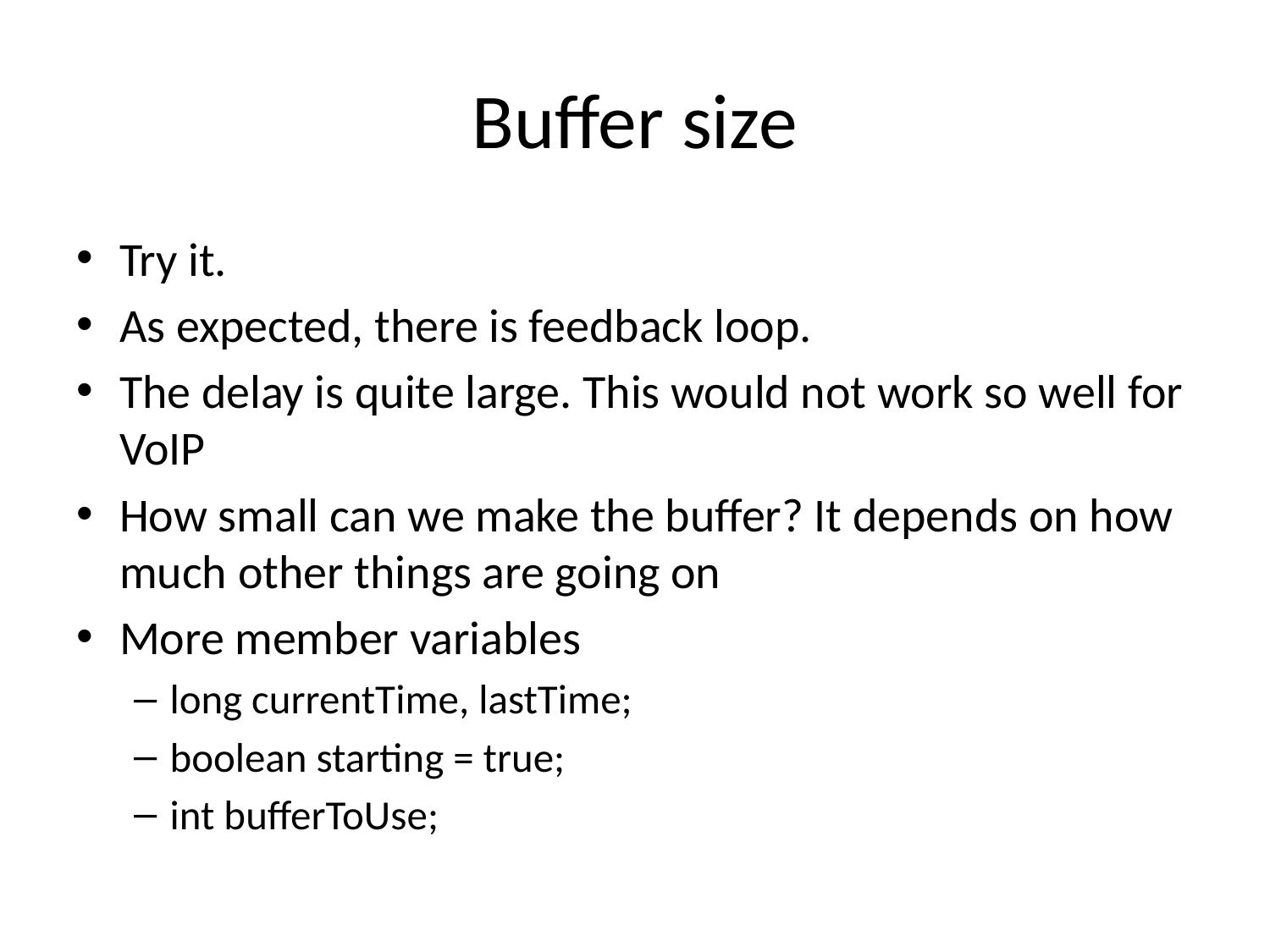

# Buffer size
Try it.
As expected, there is feedback loop.
The delay is quite large. This would not work so well for VoIP
How small can we make the buffer? It depends on how much other things are going on
More member variables
long currentTime, lastTime;
boolean starting = true;
int bufferToUse;